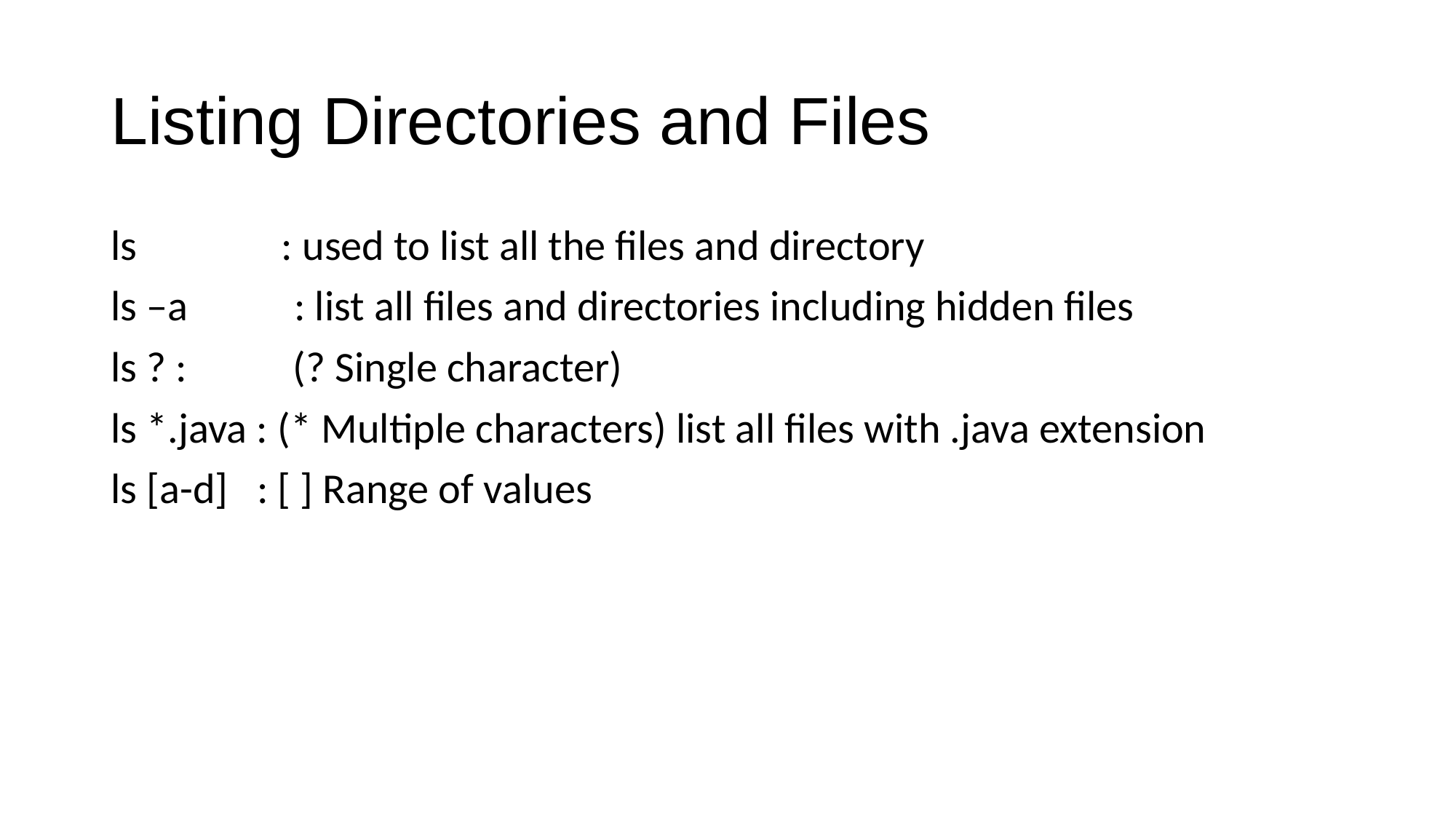

# Listing Directories and Files
ls               : used to list all the files and directory
ls –a           : list all files and directories including hidden files
ls ? :           (? Single character)
ls *.java : (* Multiple characters) list all files with .java extension
ls [a-d]   : [ ] Range of values